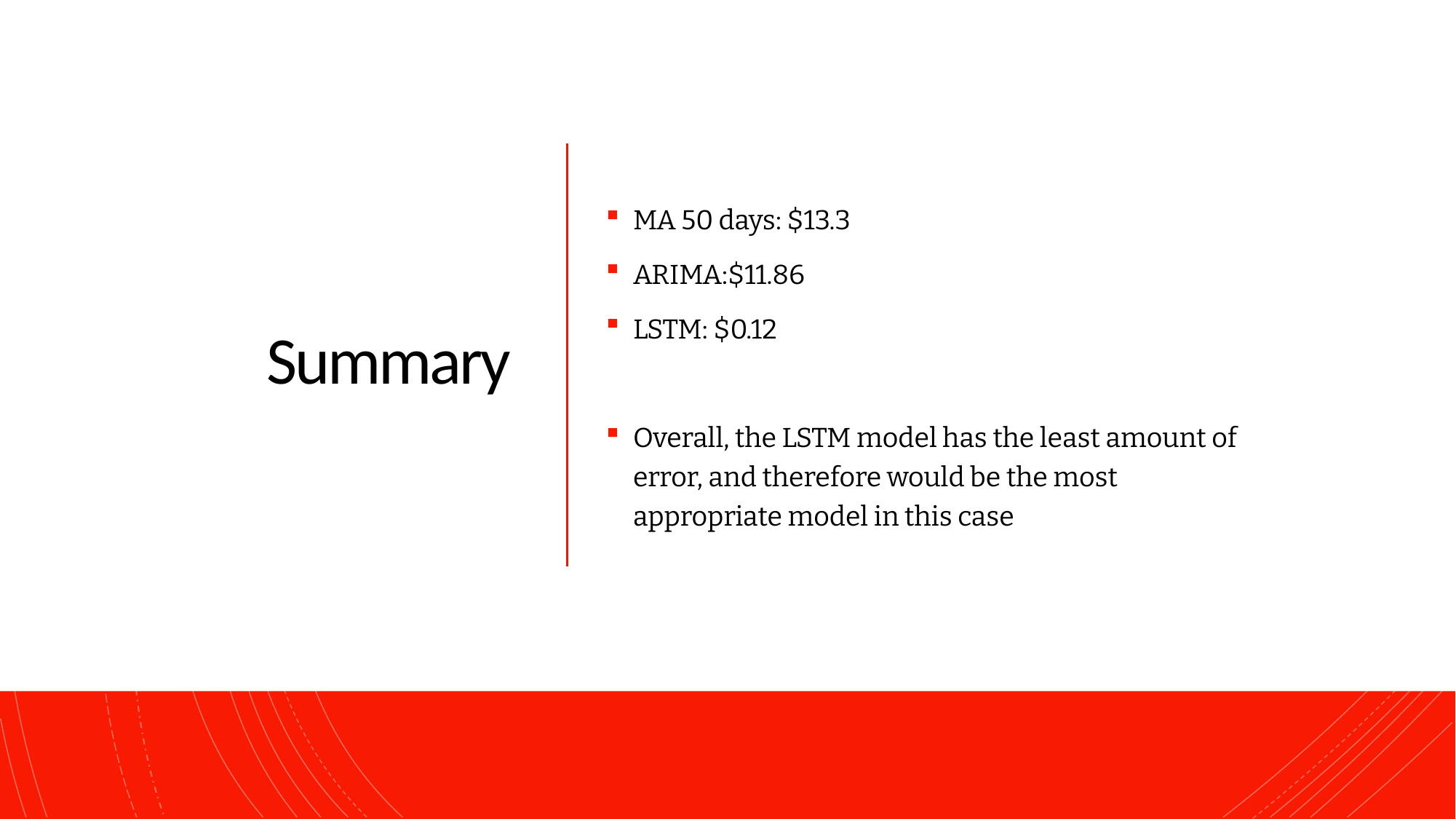

# Summary
MA 50 days: $13.3
ARIMA:$11.86
LSTM: $0.12

Overall, the LSTM model has the least amount of error, and therefore would be the most appropriate model in this case